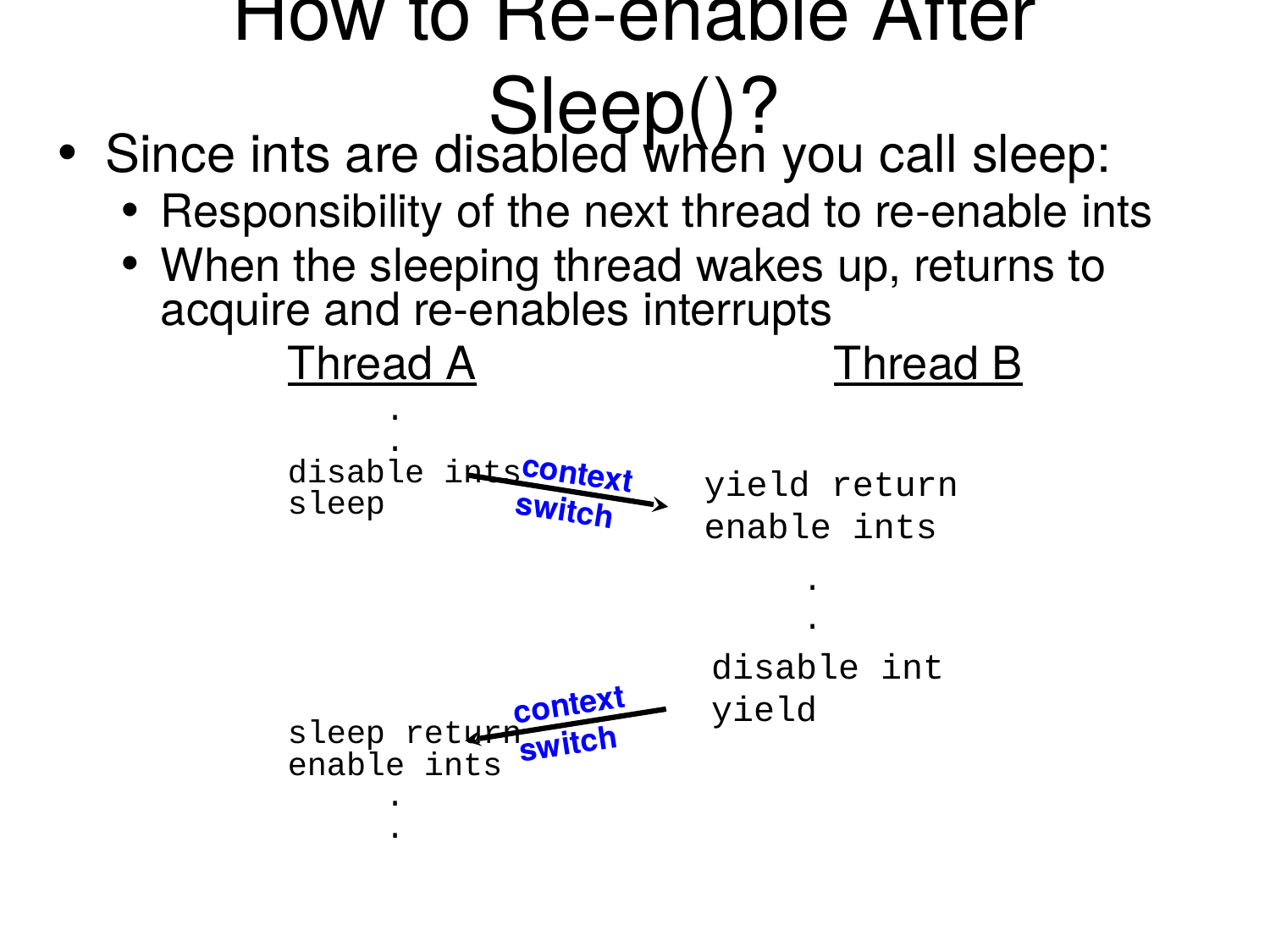

# How to Re-enable After Sleep()?
Since ints are disabled when you call sleep:
Responsibility of the next thread to re-enable ints
When the sleeping thread wakes up, returns to acquire and re-enables interrupts
		Thread A	                       Thread B
		     .
	     .
	disable ints
	sleep

                                   .
                                   .

		sleep return
	enable ints
	     .
	     .
context
switch
yield return
enable ints
disable int
yield
context
switch